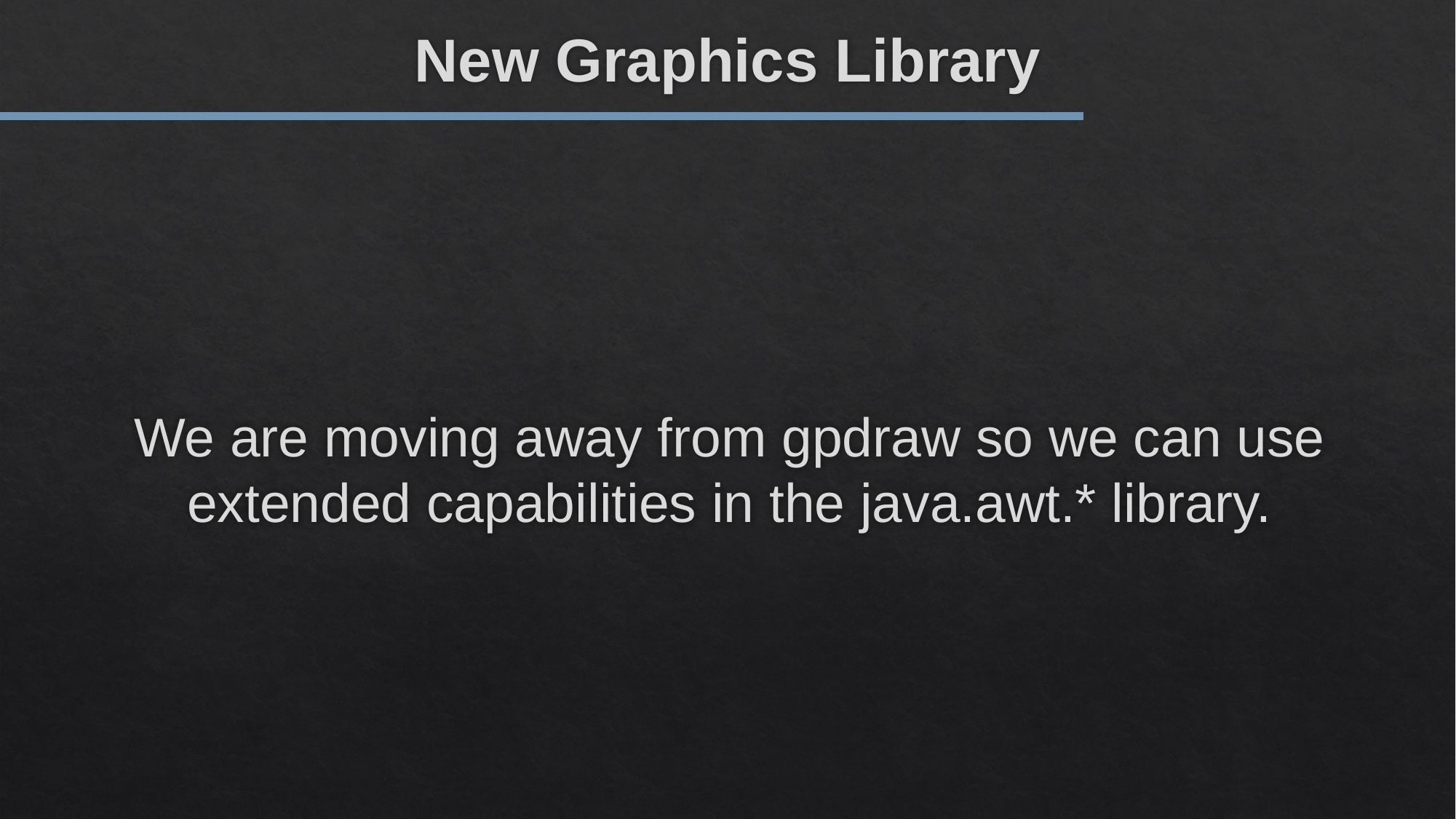

# New Graphics Library
We are moving away from gpdraw so we can use extended capabilities in the java.awt.* library.